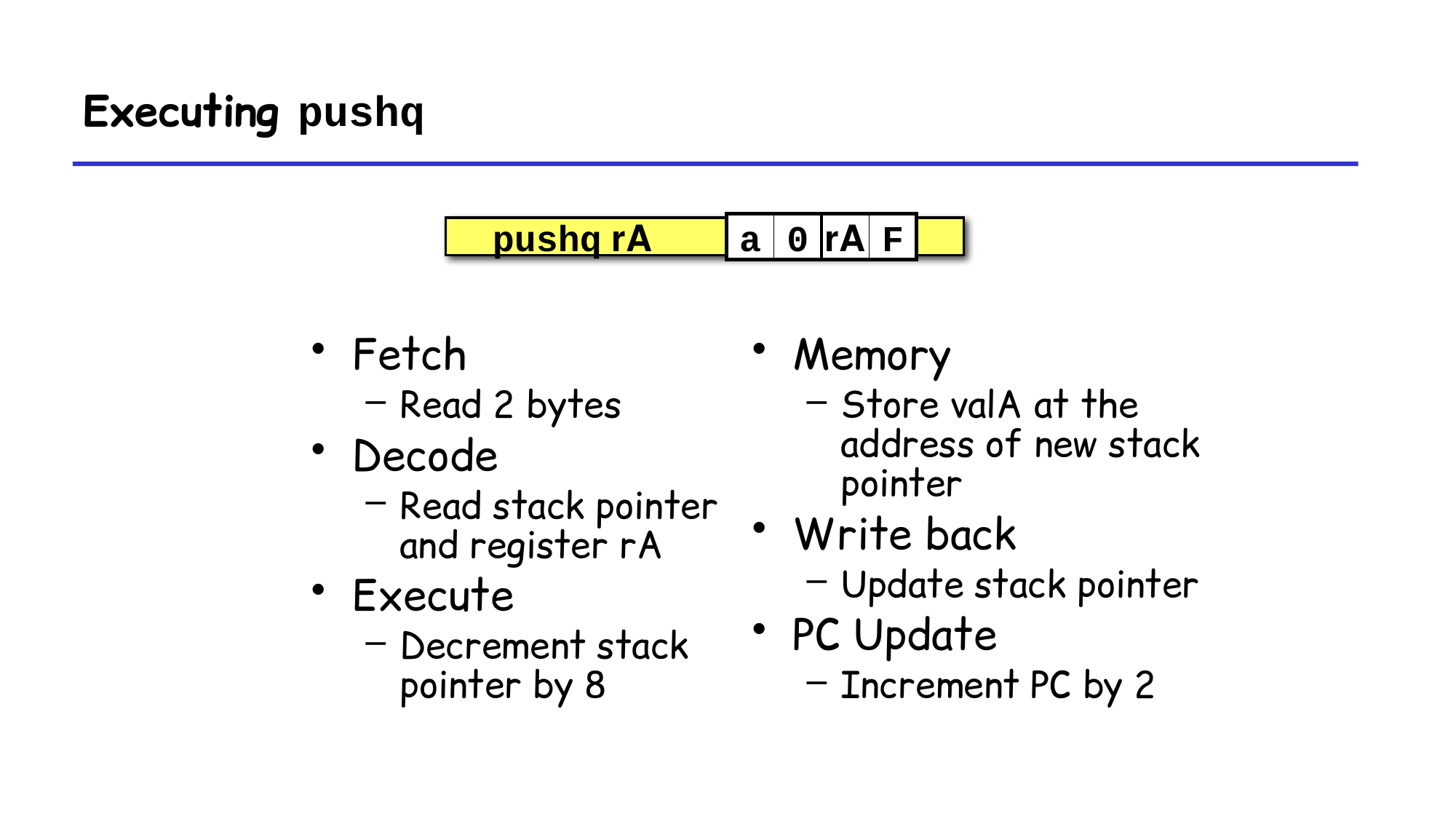

# Executing pushq
pushq rA
a

0
rA

F

Fetch
Read 2 bytes
Decode
Read stack pointer and register rA
Execute
Decrement stack pointer by 8
Memory
Store valA at the address of new stack pointer
Write back
Update stack pointer
PC Update
Increment PC by 2
56